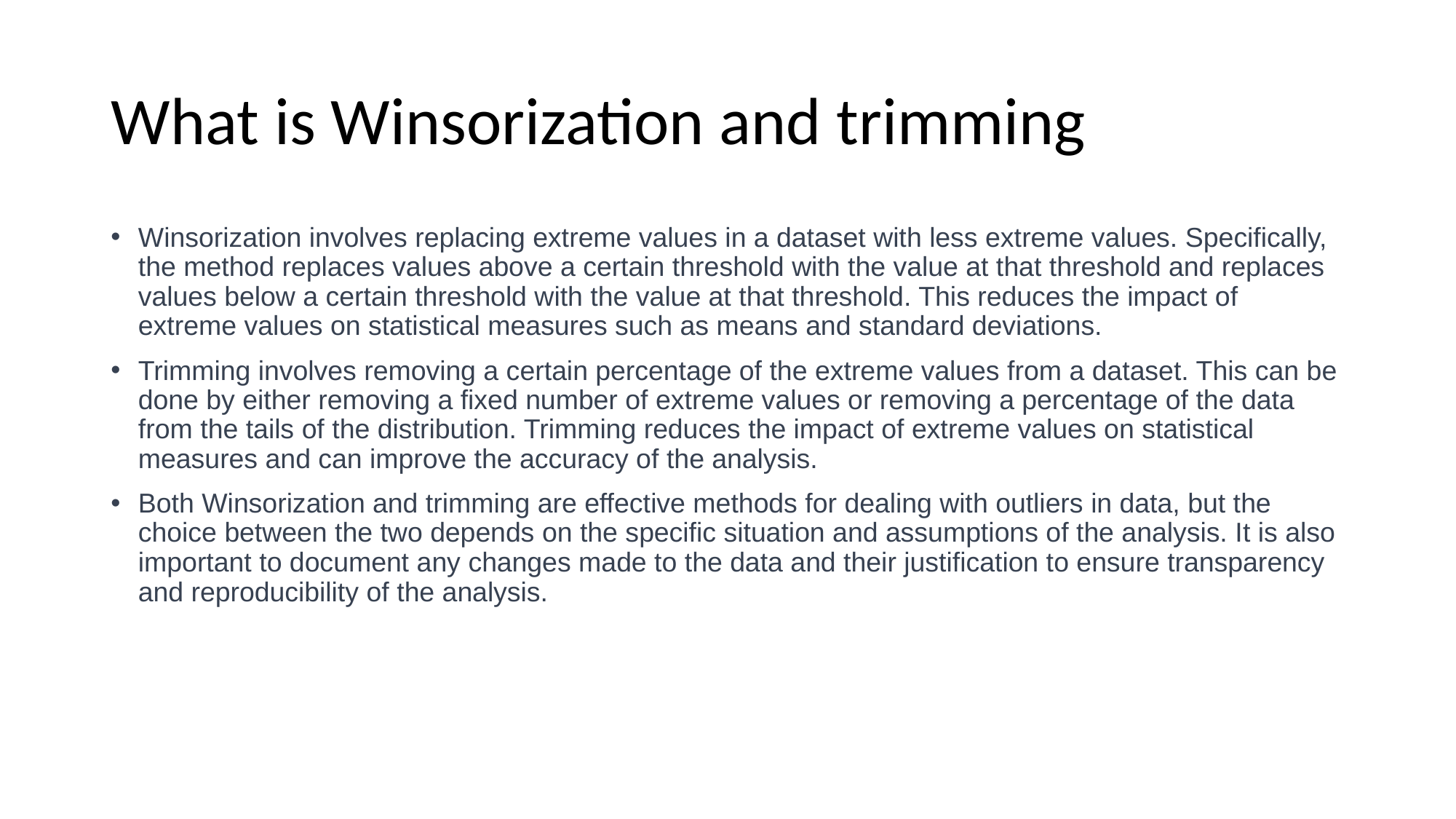

# What is Winsorization and trimming
Winsorization involves replacing extreme values in a dataset with less extreme values. Specifically, the method replaces values above a certain threshold with the value at that threshold and replaces values below a certain threshold with the value at that threshold. This reduces the impact of extreme values on statistical measures such as means and standard deviations.
Trimming involves removing a certain percentage of the extreme values from a dataset. This can be done by either removing a fixed number of extreme values or removing a percentage of the data from the tails of the distribution. Trimming reduces the impact of extreme values on statistical measures and can improve the accuracy of the analysis.
Both Winsorization and trimming are effective methods for dealing with outliers in data, but the choice between the two depends on the specific situation and assumptions of the analysis. It is also important to document any changes made to the data and their justification to ensure transparency and reproducibility of the analysis.